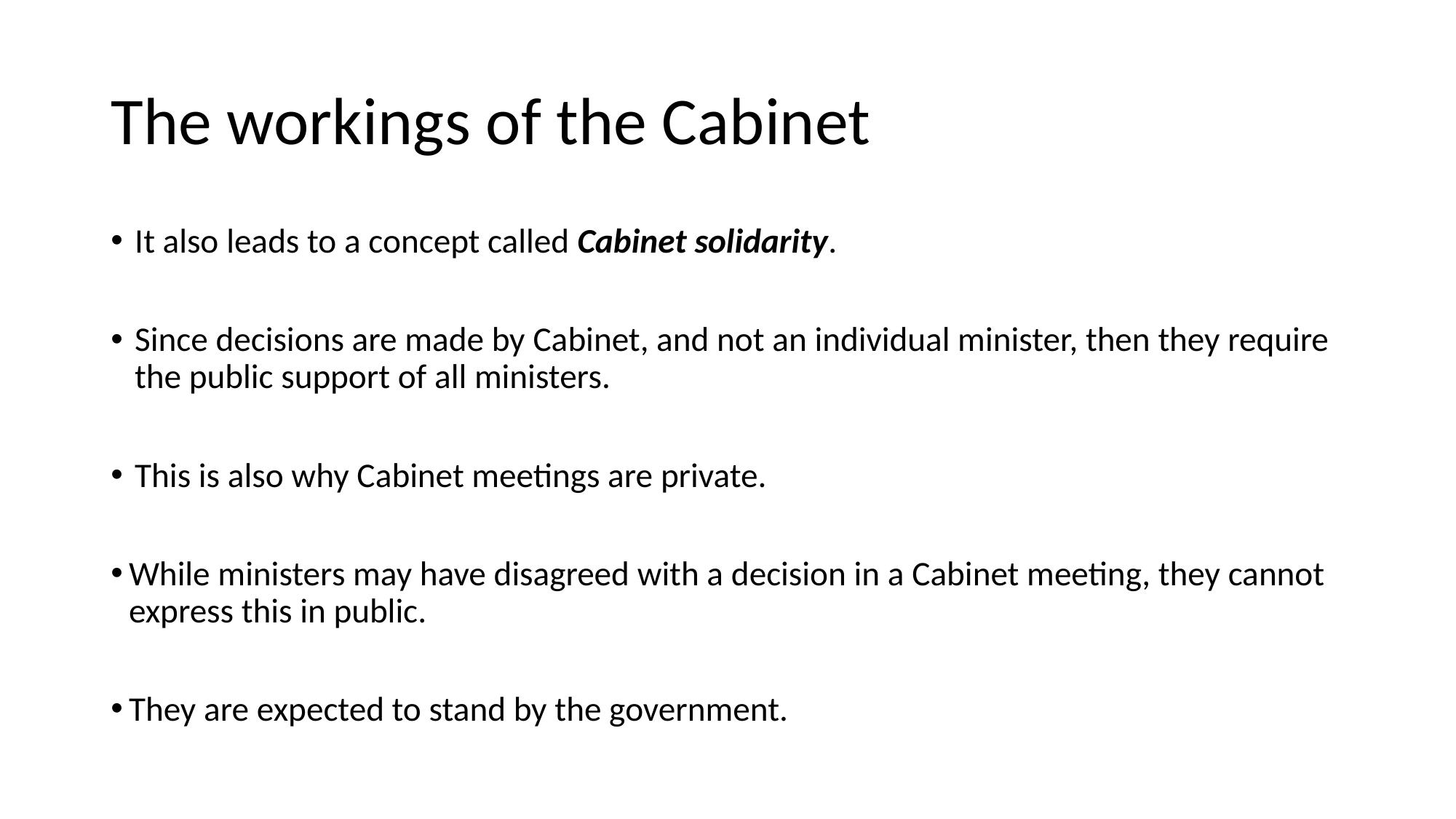

# The workings of the Cabinet
It also leads to a concept called Cabinet solidarity.

Since decisions are made by Cabinet, and not an individual minister, then they require the public support of all ministers.

This is also why Cabinet meetings are private.

While ministers may have disagreed with a decision in a Cabinet meeting, they cannot express this in public.

They are expected to stand by the government.